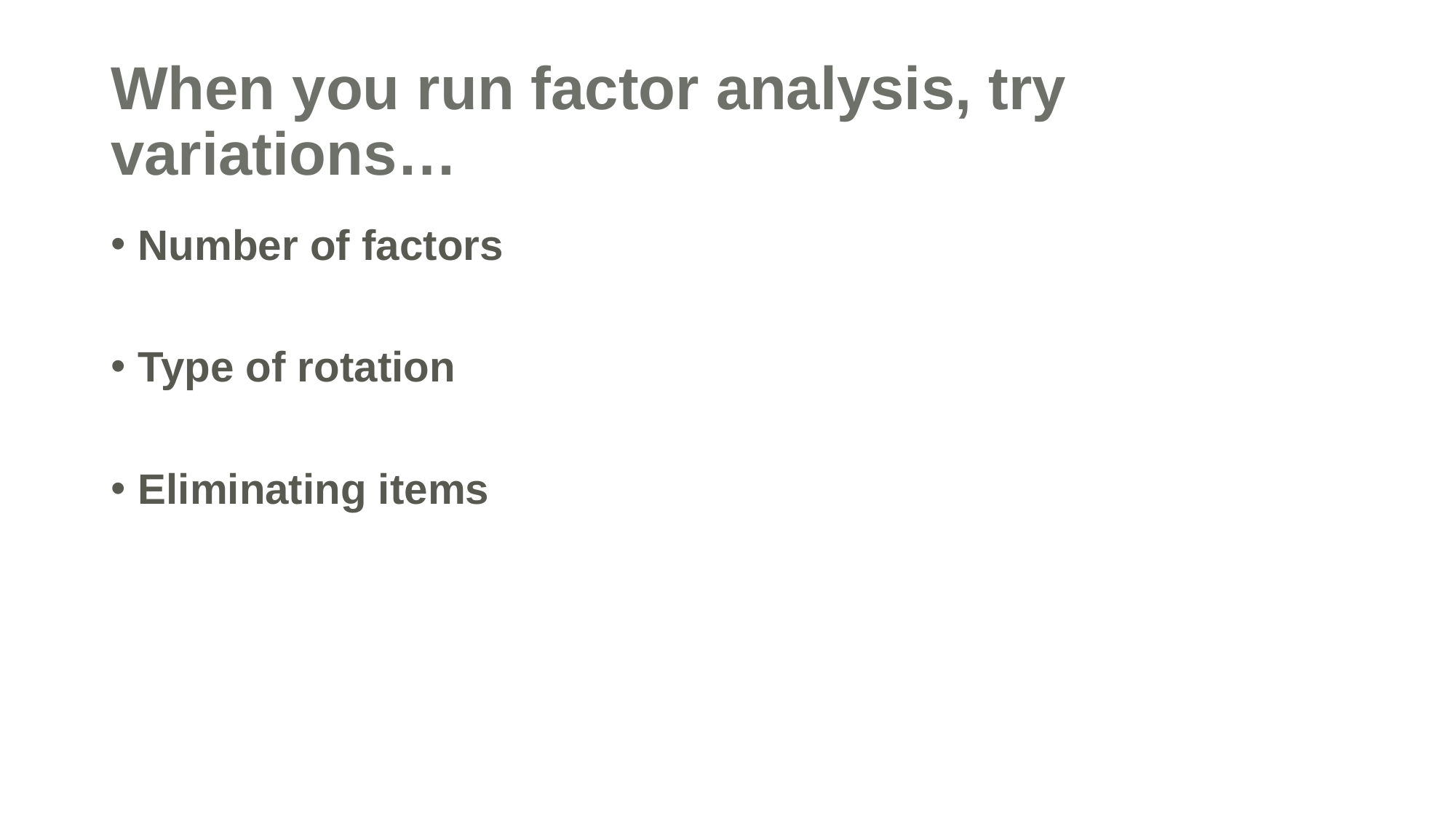

# When you run factor analysis, try variations…
Number of factors

Type of rotation

Eliminating items